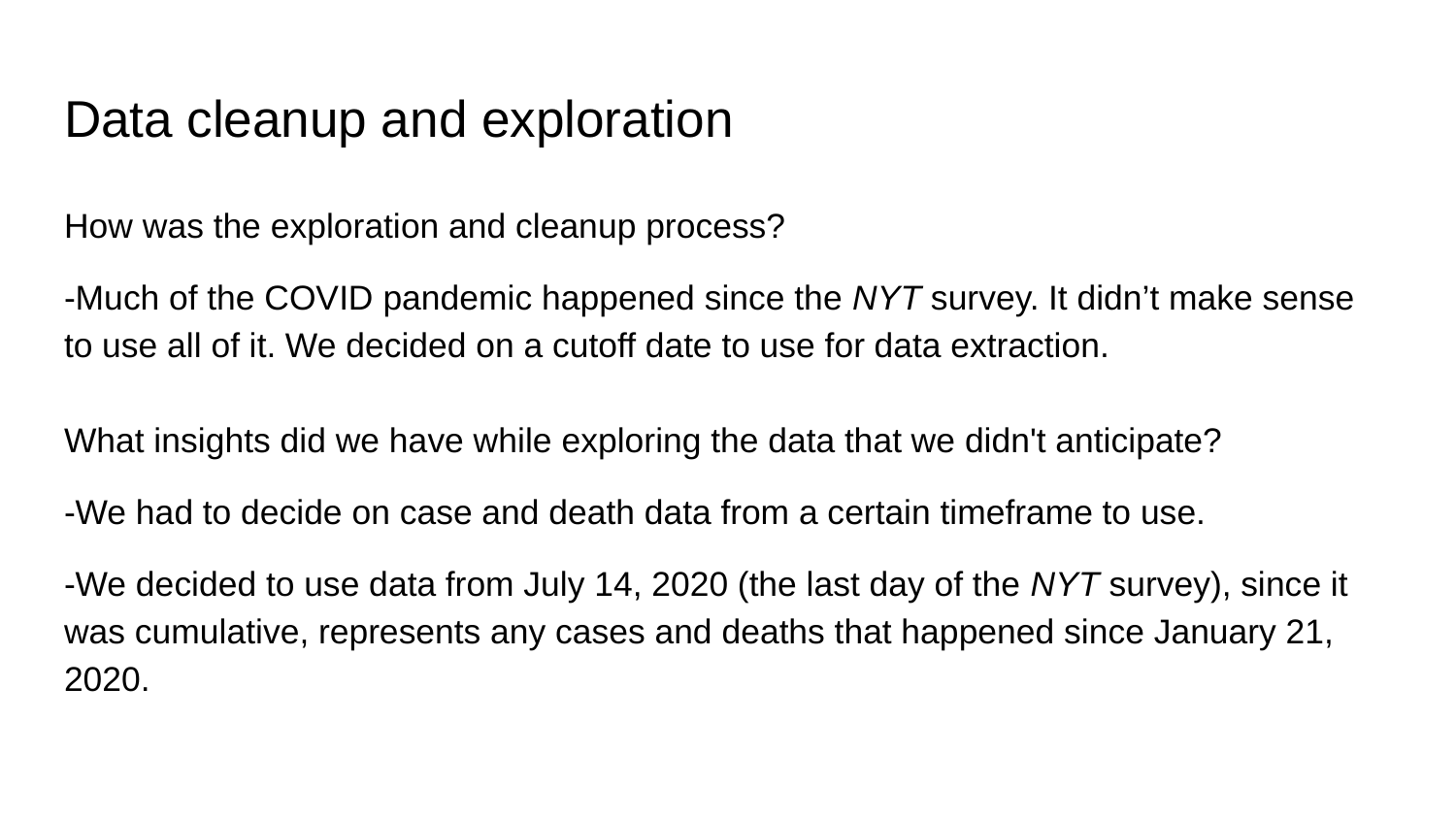

# Data cleanup and exploration
How was the exploration and cleanup process?
-Much of the COVID pandemic happened since the NYT survey. It didn’t make sense to use all of it. We decided on a cutoff date to use for data extraction.
What insights did we have while exploring the data that we didn't anticipate?
-We had to decide on case and death data from a certain timeframe to use.
-We decided to use data from July 14, 2020 (the last day of the NYT survey), since it was cumulative, represents any cases and deaths that happened since January 21, 2020.